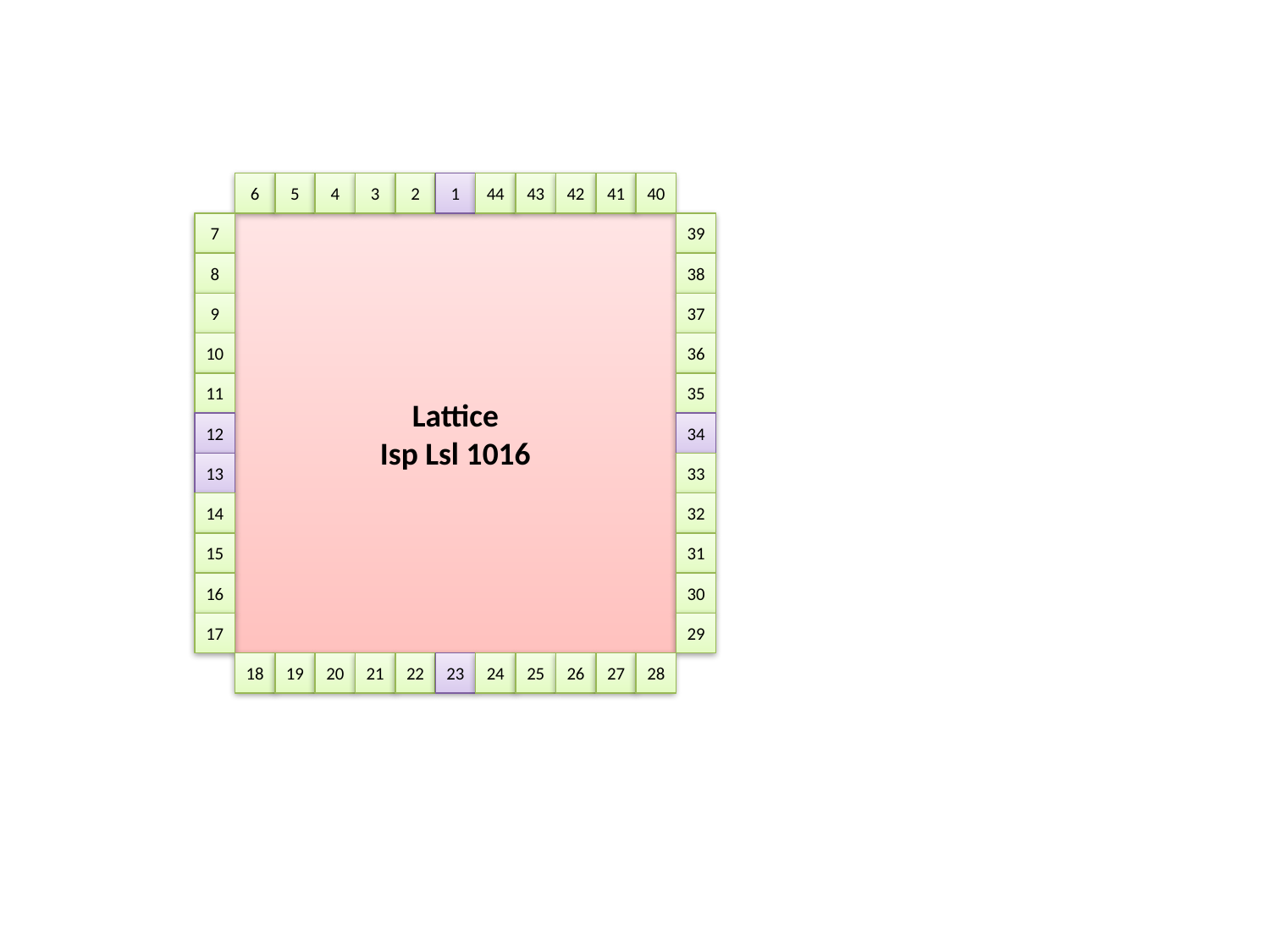

6
5
4
3
2
1
44
43
42
41
40
7
Lattice
Isp Lsl 1016
39
8
38
9
37
10
36
11
35
12
34
13
33
14
32
15
31
16
30
17
29
18
19
20
21
22
23
24
25
26
27
28